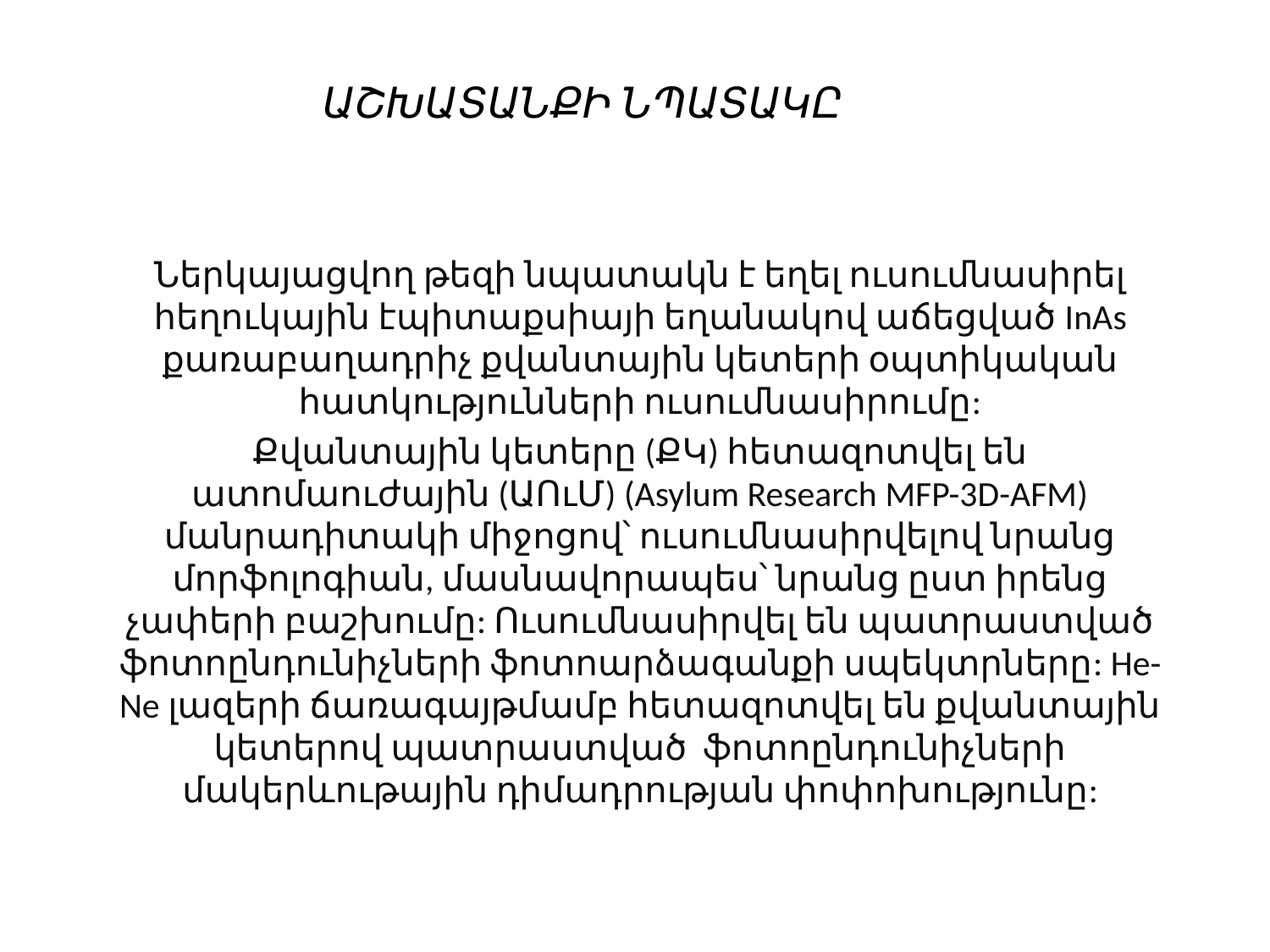

# Աշխատանքի նպատակը
Ներկայացվող թեզի նպատակն է եղել ուսումնասիրել հեղուկային էպիտաքսիայի եղանակով աճեցված InAs քառաբաղադրիչ քվանտային կետերի օպտիկական հատկությունների ուսումնասիրումը:
Քվանտային կետերը (ՔԿ) հետազոտվել են ատոմաուժային (ԱՈւՄ) (Asylum Research MFP-3D-AFM) մանրադիտակի միջոցով՝ ուսումնասիրվելով նրանց մորֆոլոգիան, մասնավորապես՝ նրանց ըստ իրենց չափերի բաշխումը: Ուսումնասիրվել են պատրաստված ֆոտոընդունիչների ֆոտոարձագանքի սպեկտրները: He-Ne լազերի ճառագայթմամբ հետազոտվել են քվանտային կետերով պատրաստված  ֆոտոընդունիչների մակերևութային դիմադրության փոփոխությունը: